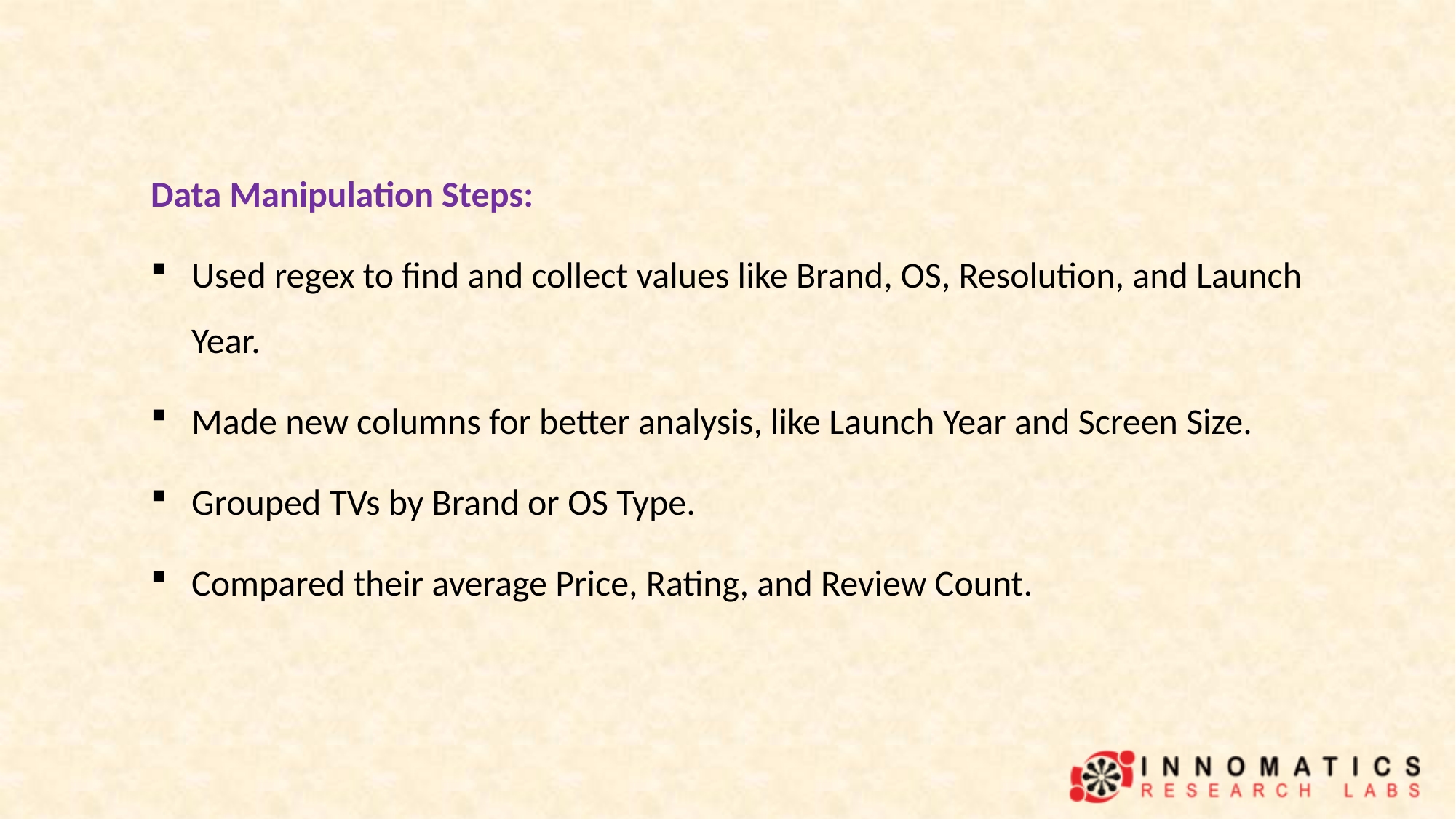

#
Data Manipulation Steps:
Used regex to find and collect values like Brand, OS, Resolution, and Launch Year.
Made new columns for better analysis, like Launch Year and Screen Size.
Grouped TVs by Brand or OS Type.
Compared their average Price, Rating, and Review Count.